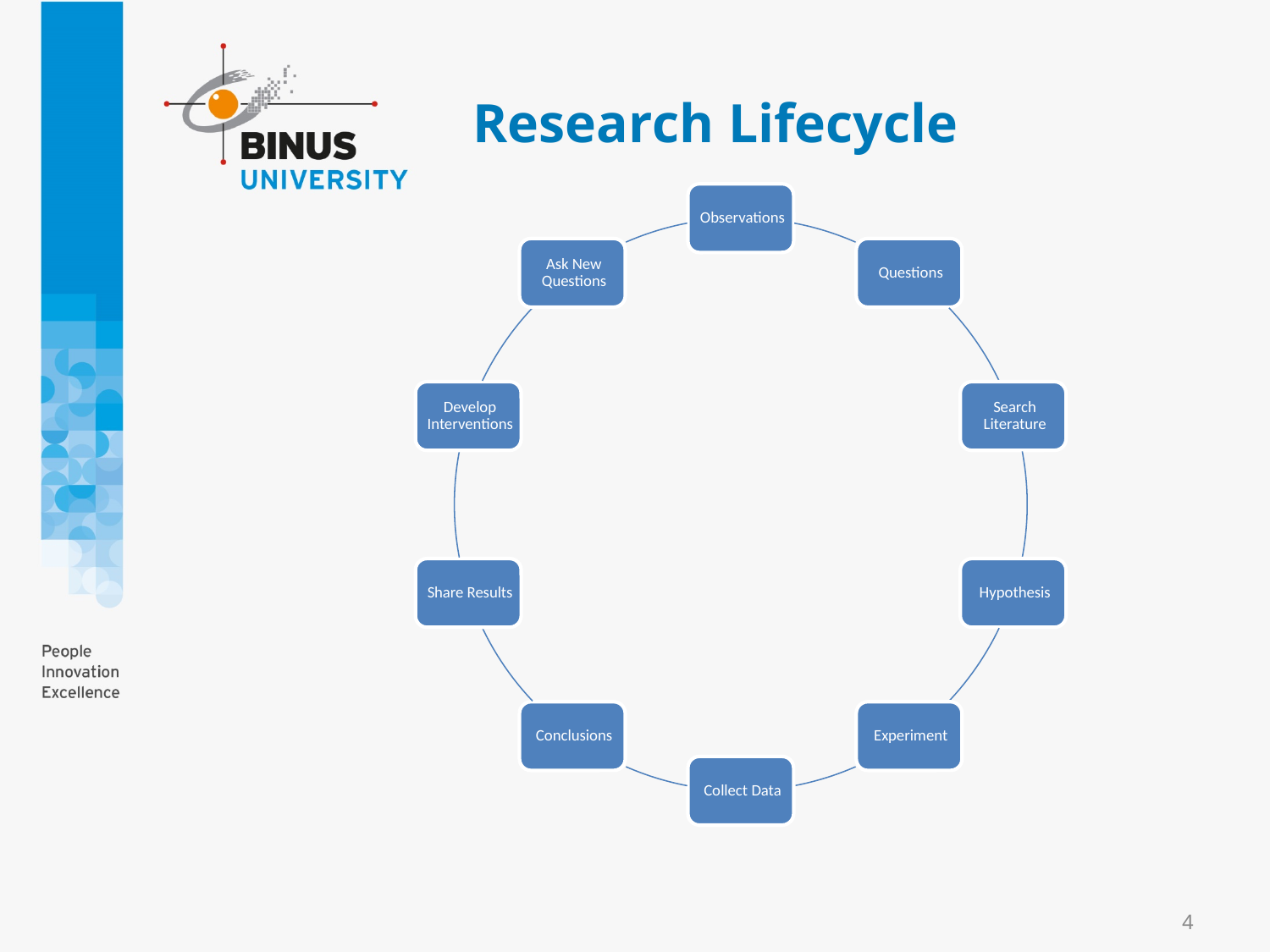

# Research Lifecycle
Observations
Questions
Search Literature
Hypothesis
Experiment
Collect Data
Conclusions
Share Results
Develop Interventions
Ask New Questions
4